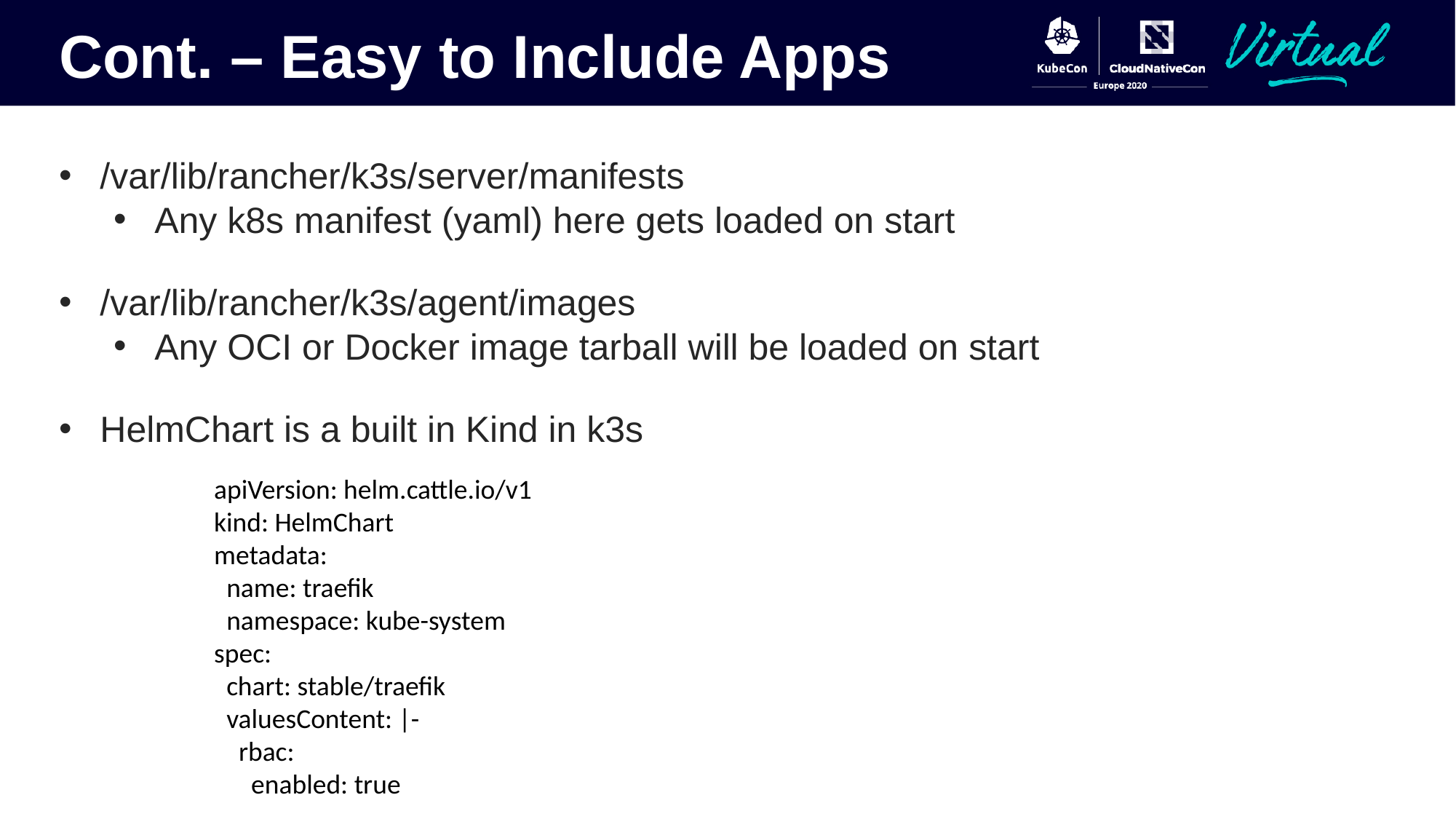

Cont. – Easy to Include Apps
/var/lib/rancher/k3s/server/manifests
Any k8s manifest (yaml) here gets loaded on start

/var/lib/rancher/k3s/agent/images
Any OCI or Docker image tarball will be loaded on start

HelmChart is a built in Kind in k3s

apiVersion: helm.cattle.io/v1
kind: HelmChart
metadata:
  name: traefik
  namespace: kube-system
spec:
  chart: stable/traefik
  valuesContent: |-
    rbac:
      enabled: true